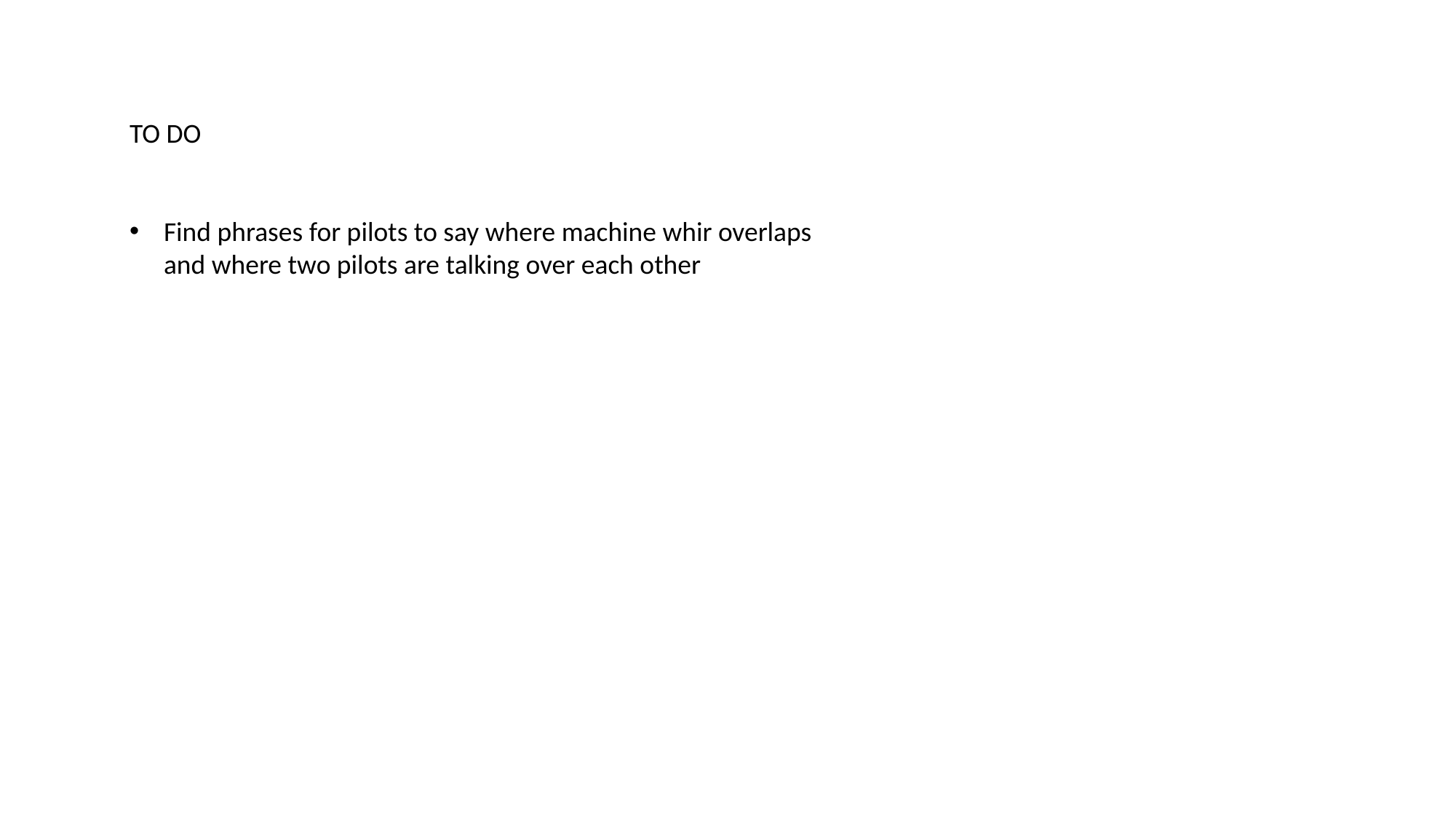

TO DO

Find phrases for pilots to say where machine whir overlaps and where two pilots are talking over each other